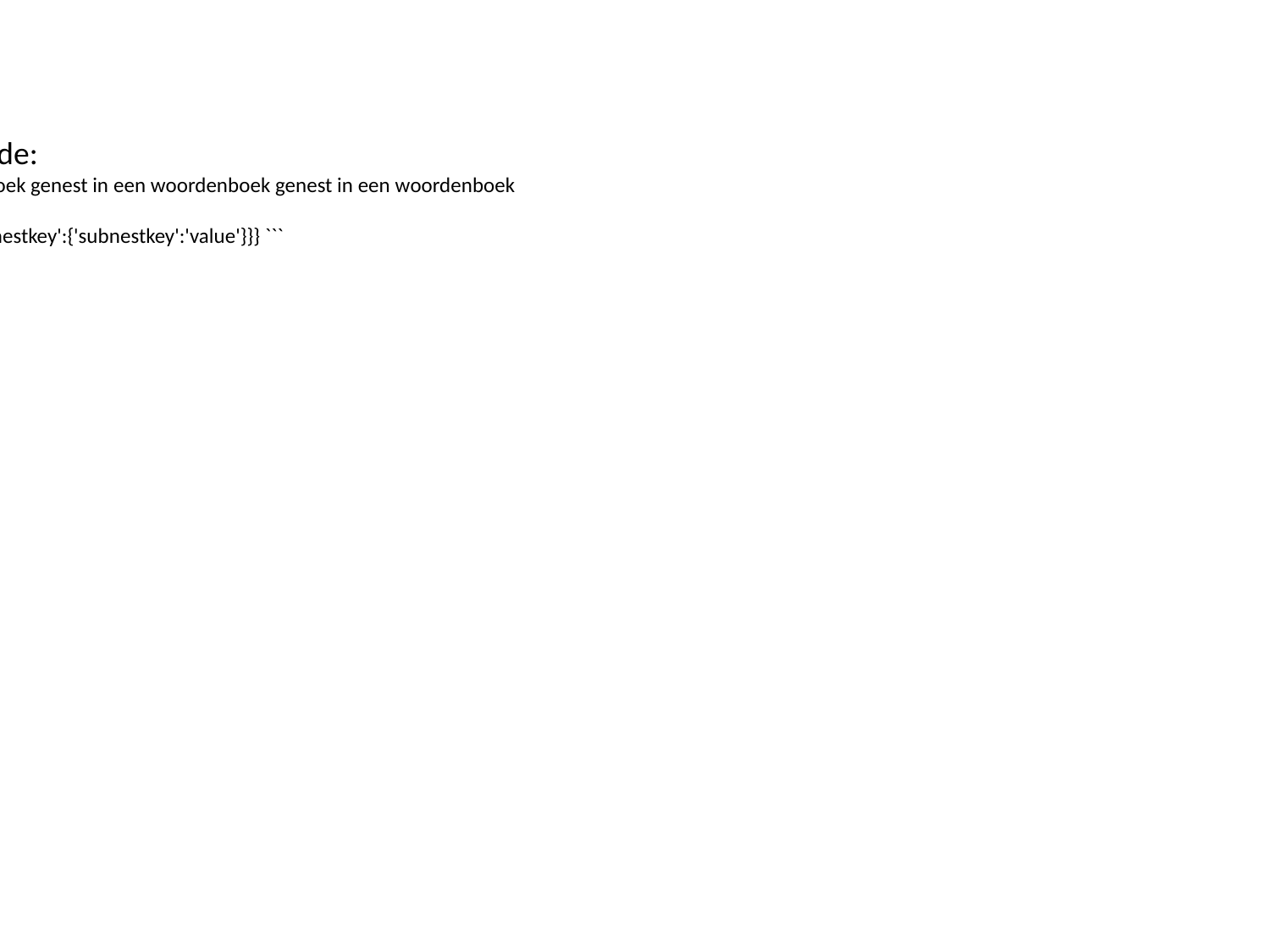

Python Code:
``` # Woordenboek genest in een woordenboek genest in een woordenboek
 ```
``` d = {'key1':{'nestkey':{'subnestkey':'value'}}} ```